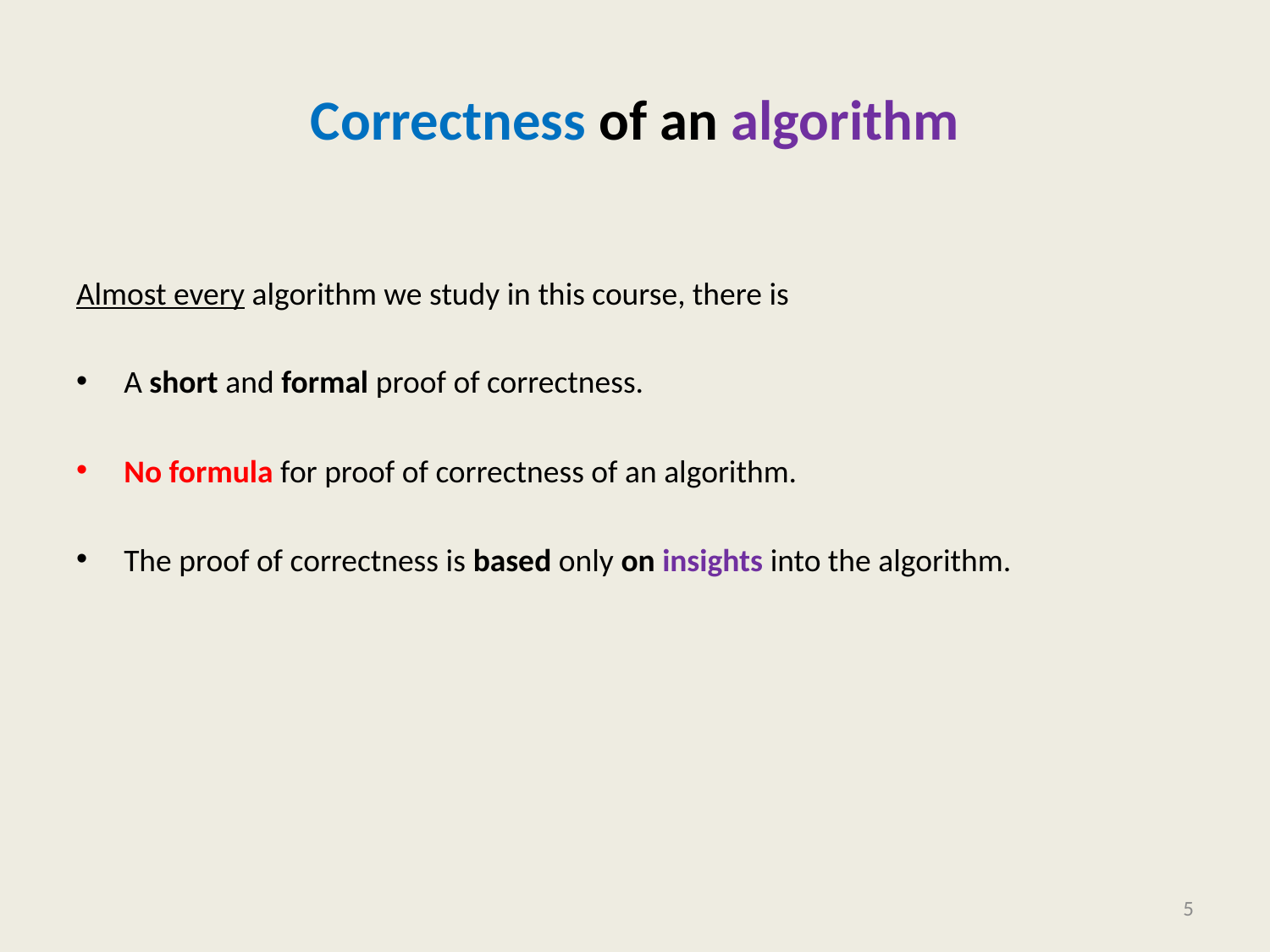

# Correctness of an algorithm

Almost every algorithm we study in this course, there is

A short and formal proof of correctness.

No formula for proof of correctness of an algorithm.

The proof of correctness is based only on insights into the algorithm.

5